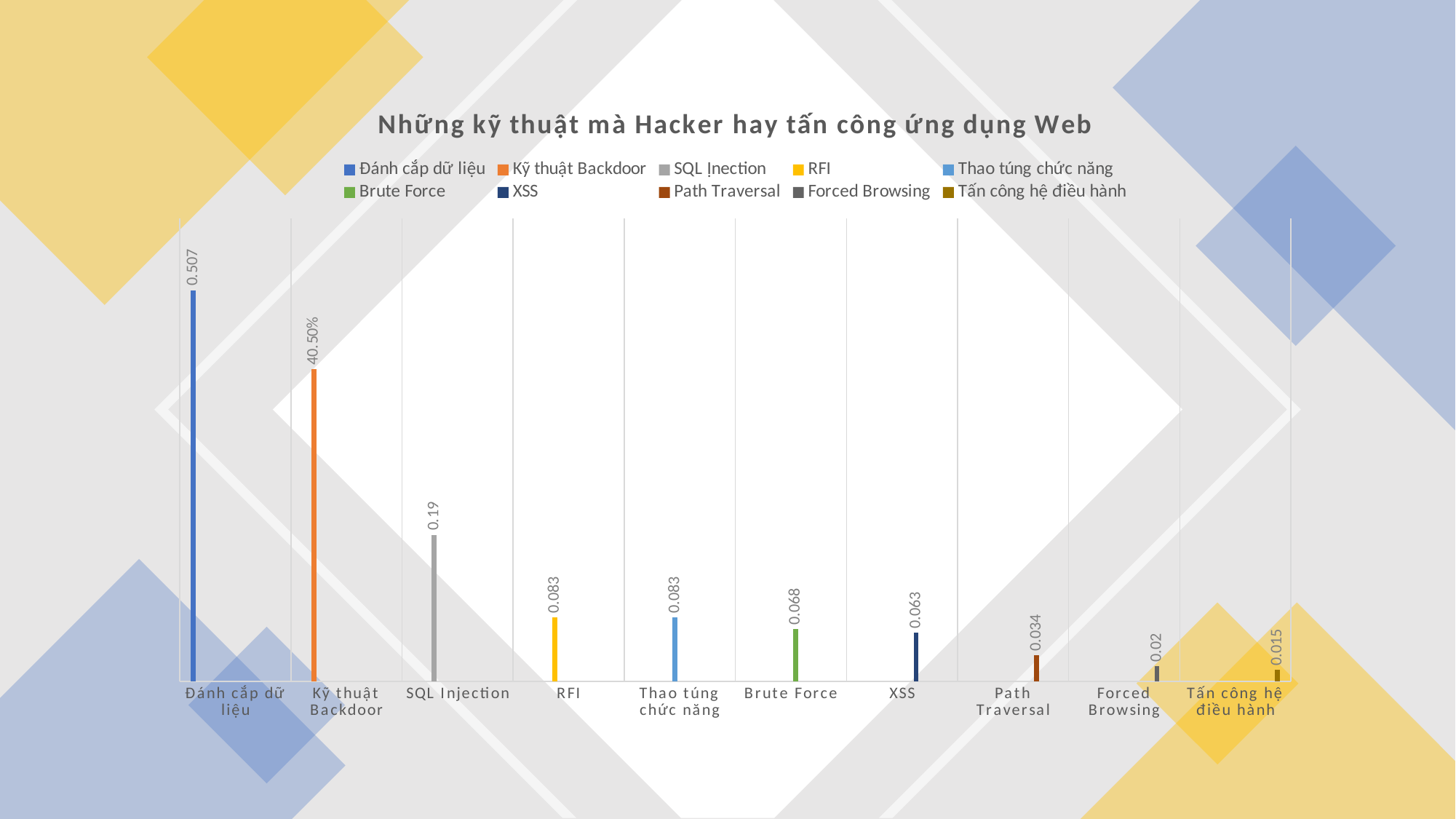

### Chart: Những kỹ thuật mà Hacker hay tấn công ứng dụng Web

| Category | Đánh cắp dữ liệu | Kỹ thuật Backdoor | SQL Ịnection | RFI | Thao túng chức năng | Brute Force | XSS | Path Traversal | Forced Browsing | Tấn công hệ điều hành |
|---|---|---|---|---|---|---|---|---|---|---|
| Đánh cắp dữ liệu | 0.507 | None | None | None | None | None | None | None | None | None |
| Kỹ thuật Backdoor | None | 0.405 | None | None | None | None | None | None | None | None |
| SQL Injection | None | None | 0.19 | None | None | None | None | None | None | None |
| RFI | None | None | None | 0.083 | None | None | None | None | None | None |
| Thao túng chức năng | None | None | None | None | 0.083 | None | None | None | None | None |
| Brute Force | None | None | None | None | None | 0.068 | None | None | None | None |
| XSS | None | None | None | None | None | None | 0.063 | None | None | None |
| Path Traversal | None | None | None | None | None | None | None | 0.034 | None | None |
| Forced Browsing | None | None | None | None | None | None | None | None | 0.02 | None |
| Tấn công hệ điều hành | None | None | None | None | None | None | None | None | None | 0.015 |